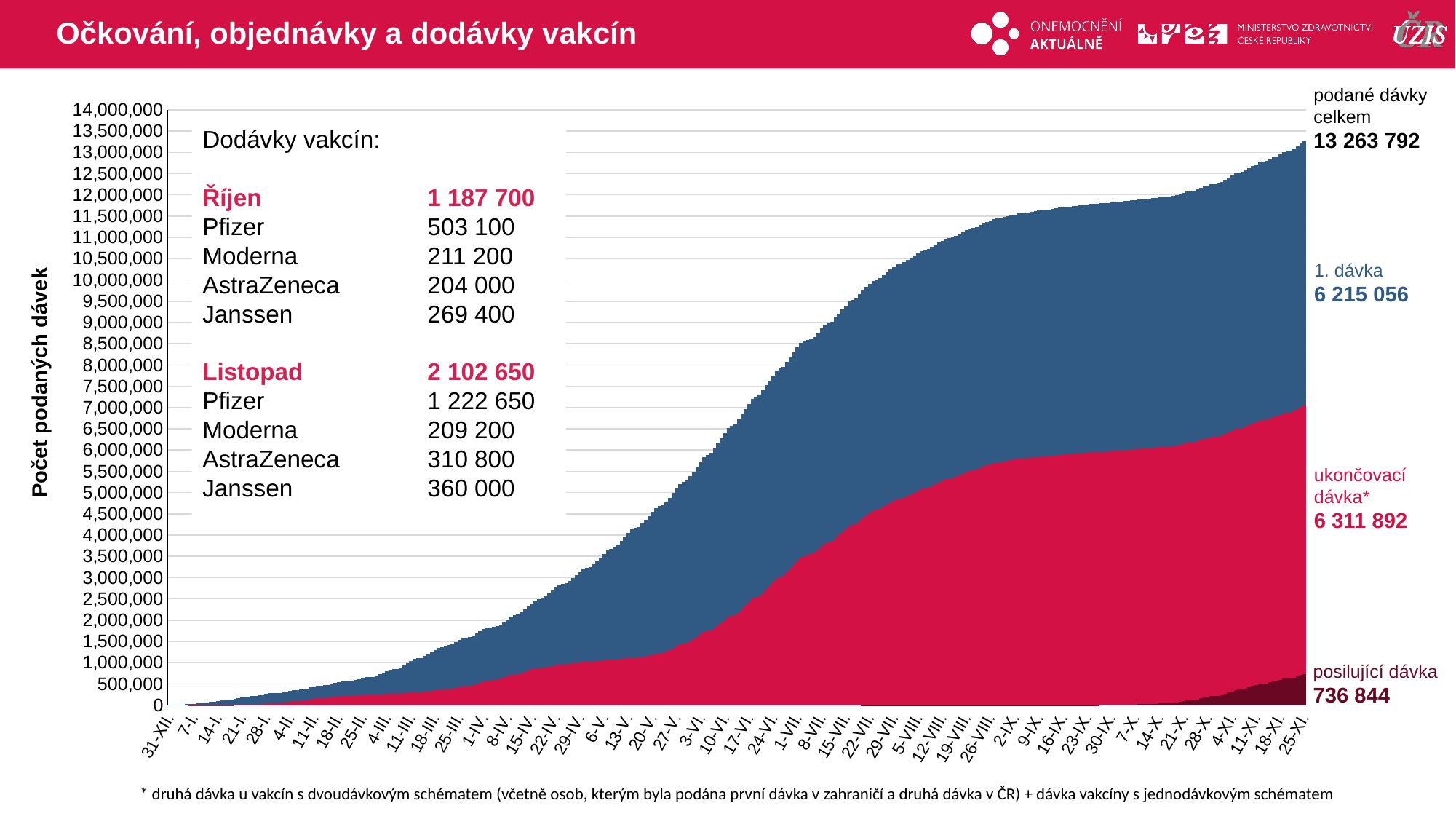

# Očkování, objednávky a dodávky vakcín
podané dávky celkem
13 263 792

### Chart

| Category | posilující dávka | dokončené očkování | první dávka |
|---|---|---|---|
| 31-XII. | 0.0 | 0.0 | 11864.0 |
| 1-I. | 0.0 | 0.0 | 12133.0 |
| 2-I. | 0.0 | 0.0 | 13409.0 |
| 3-I. | 0.0 | 0.0 | 14331.0 |
| 4-I. | 0.0 | 0.0 | 17932.0 |
| 5-I. | 0.0 | 0.0 | 22442.0 |
| 6-I. | 0.0 | 1.0 | 28279.0 |
| 7-I. | 0.0 | 1.0 | 36267.0 |
| 8-I. | 0.0 | 1.0 | 46307.0 |
| 9-I. | 0.0 | 2.0 | 48331.0 |
| 10-I. | 0.0 | 4.0 | 50095.0 |
| 11-I. | 0.0 | 6.0 | 59944.0 |
| 12-I. | 0.0 | 8.0 | 73381.0 |
| 13-I. | 0.0 | 8.0 | 86907.0 |
| 14-I. | 0.0 | 12.0 | 102125.0 |
| 15-I. | 0.0 | 13.0 | 116122.0 |
| 16-I. | 0.0 | 16.0 | 119515.0 |
| 17-I. | 0.0 | 652.0 | 122128.0 |
| 18-I. | 0.0 | 2478.0 | 134601.0 |
| 19-I. | 0.0 | 5200.0 | 147199.0 |
| 20-I. | 0.0 | 7854.0 | 160868.0 |
| 21-I. | 0.0 | 9594.0 | 176509.0 |
| 22-I. | 0.0 | 10638.0 | 191378.0 |
| 23-I. | 0.0 | 11516.0 | 194695.0 |
| 24-I. | 0.0 | 12384.0 | 196946.0 |
| 25-I. | 0.0 | 15355.0 | 206583.0 |
| 26-I. | 0.0 | 19338.0 | 217118.0 |
| 27-I. | 0.0 | 23875.0 | 226143.0 |
| 28-I. | 0.0 | 29999.0 | 233235.0 |
| 29-I. | 0.0 | 37901.0 | 239444.0 |
| 30-I. | 0.0 | 38989.0 | 240179.0 |
| 31-I. | 0.0 | 40170.0 | 240892.0 |
| 1-II. | 0.0 | 48124.0 | 244868.0 |
| 2-II. | 0.0 | 58349.0 | 249003.0 |
| 3-II. | 0.0 | 69347.0 | 253415.0 |
| 4-II. | 0.0 | 82323.0 | 258308.0 |
| 5-II. | 0.0 | 92987.0 | 263768.0 |
| 6-II. | 0.0 | 95349.0 | 264616.0 |
| 7-II. | 0.0 | 97848.0 | 265463.0 |
| 8-II. | 0.0 | 109275.0 | 269535.0 |
| 9-II. | 0.0 | 121180.0 | 274622.0 |
| 10-II. | 0.0 | 134415.0 | 280126.0 |
| 11-II. | 0.0 | 150616.0 | 286449.0 |
| 12-II. | 0.0 | 165340.0 | 293213.0 |
| 13-II. | 0.0 | 168326.0 | 294820.0 |
| 14-II. | 0.0 | 169709.0 | 295821.0 |
| 15-II. | 0.0 | 179063.0 | 302219.0 |
| 16-II. | 0.0 | 188135.0 | 310935.0 |
| 17-II. | 0.0 | 196439.0 | 320627.0 |
| 18-II. | 0.0 | 204508.0 | 332941.0 |
| 19-II. | 0.0 | 211860.0 | 344791.0 |
| 20-II. | 0.0 | 213040.0 | 346782.0 |
| 21-II. | 0.0 | 214062.0 | 347909.0 |
| 22-II. | 0.0 | 220086.0 | 358024.0 |
| 23-II. | 0.0 | 227055.0 | 370966.0 |
| 24-II. | 0.0 | 233086.0 | 384834.0 |
| 25-II. | 0.0 | 238631.0 | 402797.0 |
| 26-II. | 0.0 | 243971.0 | 418958.0 |
| 27-II. | 0.0 | 244527.0 | 421965.0 |
| 28-II. | 0.0 | 245074.0 | 424309.0 |
| 1-III. | 0.0 | 248515.0 | 443882.0 |
| 2-III. | 0.0 | 252052.0 | 471099.0 |
| 3-III. | 0.0 | 256552.0 | 501954.0 |
| 4-III. | 0.0 | 261231.0 | 535219.0 |
| 5-III. | 0.0 | 266641.0 | 564019.0 |
| 6-III. | 0.0 | 267496.0 | 576149.0 |
| 7-III. | 0.0 | 268335.0 | 587678.0 |
| 8-III. | 0.0 | 273179.0 | 617387.0 |
| 9-III. | 0.0 | 279556.0 | 653726.0 |
| 10-III. | 0.0 | 286504.0 | 695013.0 |
| 11-III. | 0.0 | 294873.0 | 739809.0 |
| 12-III. | 0.0 | 303335.0 | 778580.0 |
| 13-III. | 0.0 | 304638.0 | 795646.0 |
| 14-III. | 0.0 | 305786.0 | 807749.0 |
| 15-III. | 0.0 | 314557.0 | 836120.0 |
| 16-III. | 0.0 | 325086.0 | 874990.0 |
| 17-III. | 0.0 | 335587.0 | 912435.0 |
| 18-III. | 0.0 | 347990.0 | 950384.0 |
| 19-III. | 0.0 | 361590.0 | 984842.0 |
| 20-III. | 0.0 | 363610.0 | 999964.0 |
| 21-III. | 0.0 | 365163.0 | 1007370.0 |
| 22-III. | 0.0 | 377659.0 | 1031887.0 |
| 23-III. | 0.0 | 391007.0 | 1058508.0 |
| 24-III. | 0.0 | 406734.0 | 1085343.0 |
| 25-III. | 0.0 | 424573.0 | 1111649.0 |
| 26-III. | 0.0 | 442061.0 | 1136437.0 |
| 27-III. | 0.0 | 446905.0 | 1144861.0 |
| 28-III. | 0.0 | 451043.0 | 1150397.0 |
| 29-III. | 0.0 | 471758.0 | 1169506.0 |
| 30-III. | 0.0 | 493929.0 | 1194182.0 |
| 31-III. | 0.0 | 520979.0 | 1217258.0 |
| 1-IV. | 0.0 | 553015.0 | 1242846.0 |
| 2-IV. | 0.0 | 565799.0 | 1249745.0 |
| 3-IV. | 0.0 | 576712.0 | 1253352.0 |
| 4-IV. | 0.0 | 585628.0 | 1255853.0 |
| 5-IV. | 0.0 | 592806.0 | 1258235.0 |
| 6-IV. | 0.0 | 622043.0 | 1274342.0 |
| 7-IV. | 0.0 | 644261.0 | 1297729.0 |
| 8-IV. | 0.0 | 675266.0 | 1336393.0 |
| 9-IV. | 0.0 | 705436.0 | 1375901.0 |
| 10-IV. | 0.0 | 720724.0 | 1391356.0 |
| 11-IV. | 0.0 | 730755.0 | 1401114.0 |
| 12-IV. | 0.0 | 755877.0 | 1439335.0 |
| 13-IV. | 0.0 | 781910.0 | 1475560.0 |
| 14-IV. | 0.0 | 809254.0 | 1514344.0 |
| 15-IV. | 0.0 | 834962.0 | 1562106.0 |
| 16-IV. | 0.0 | 860587.0 | 1606733.0 |
| 17-IV. | 0.0 | 869610.0 | 1623412.0 |
| 18-IV. | 0.0 | 874591.0 | 1636388.0 |
| 19-IV. | 0.0 | 890046.0 | 1680366.0 |
| 20-IV. | 0.0 | 905902.0 | 1722891.0 |
| 21-IV. | 0.0 | 920242.0 | 1770602.0 |
| 22-IV. | 0.0 | 937612.0 | 1825038.0 |
| 23-IV. | 0.0 | 949653.0 | 1874758.0 |
| 24-IV. | 0.0 | 954892.0 | 1892565.0 |
| 25-IV. | 0.0 | 958882.0 | 1907228.0 |
| 26-IV. | 0.0 | 966422.0 | 1956257.0 |
| 27-IV. | 0.0 | 978636.0 | 2004278.0 |
| 28-IV. | 0.0 | 992612.0 | 2061557.0 |
| 29-IV. | 0.0 | 1008475.0 | 2125483.0 |
| 30-IV. | 0.0 | 1018423.0 | 2186223.0 |
| 1-V. | 0.0 | 1021857.0 | 2205423.0 |
| 2-V. | 0.0 | 1024121.0 | 2224294.0 |
| 3-V. | 0.0 | 1029166.0 | 2290393.0 |
| 4-V. | 0.0 | 1037481.0 | 2355301.0 |
| 5-V. | 0.0 | 1046859.0 | 2426456.0 |
| 6-V. | 0.0 | 1057551.0 | 2504851.0 |
| 7-V. | 0.0 | 1067590.0 | 2580182.0 |
| 8-V. | 0.0 | 1069340.0 | 2609446.0 |
| 9-V. | 0.0 | 1070534.0 | 2633610.0 |
| 10-V. | 0.0 | 1077736.0 | 2704654.0 |
| 11-V. | 0.0 | 1086521.0 | 2778913.0 |
| 12-V. | 0.0 | 1095602.0 | 2857148.0 |
| 13-V. | 0.0 | 1104742.0 | 2939625.0 |
| 14-V. | 0.0 | 1112502.0 | 3017929.0 |
| 15-V. | 0.0 | 1114717.0 | 3049709.0 |
| 16-V. | 0.0 | 1115968.0 | 3075438.0 |
| 17-V. | 0.0 | 1122665.0 | 3147040.0 |
| 18-V. | 0.0 | 1135684.0 | 3217942.0 |
| 19-V. | 0.0 | 1150783.0 | 3294146.0 |
| 20-V. | 0.0 | 1177773.0 | 3367921.0 |
| 21-V. | 0.0 | 1205484.0 | 3435223.0 |
| 22-V. | 0.0 | 1216637.0 | 3467396.0 |
| 23-V. | 0.0 | 1225650.0 | 3489709.0 |
| 24-V. | 0.0 | 1259265.0 | 3535548.0 |
| 25-V. | 0.0 | 1295023.0 | 3585594.0 |
| 26-V. | 0.0 | 1332504.0 | 3651419.0 |
| 27-V. | 0.0 | 1379775.0 | 3710679.0 |
| 28-V. | 0.0 | 1426275.0 | 3770250.0 |
| 29-V. | 0.0 | 1443354.0 | 3799266.0 |
| 30-V. | 0.0 | 1457764.0 | 3821599.0 |
| 31-V. | 0.0 | 1505282.0 | 3875458.0 |
| 1-VI. | 0.0 | 1554075.0 | 3932177.0 |
| 2-VI. | 0.0 | 1607995.0 | 3992580.0 |
| 3-VI. | 0.0 | 1668151.0 | 4047984.0 |
| 4-VI. | 0.0 | 1725477.0 | 4107805.0 |
| 5-VI. | 0.0 | 1744261.0 | 4141805.0 |
| 6-VI. | 0.0 | 1759360.0 | 4168637.0 |
| 7-VI. | 0.0 | 1814947.0 | 4229176.0 |
| 8-VI. | 0.0 | 1869872.0 | 4290085.0 |
| 9-VI. | 0.0 | 1934299.0 | 4345630.0 |
| 10-VI. | 0.0 | 2005363.0 | 4396381.0 |
| 11-VI. | 0.0 | 2075037.0 | 4445325.0 |
| 12-VI. | 0.0 | 2095776.0 | 4477211.0 |
| 13-VI. | 0.0 | 2114140.0 | 4501149.0 |
| 14-VI. | 0.0 | 2188455.0 | 4541811.0 |
| 15-VI. | 0.0 | 2260725.0 | 4584261.0 |
| 16-VI. | 0.0 | 2338869.0 | 4624448.0 |
| 17-VI. | 0.0 | 2421857.0 | 4661625.0 |
| 18-VI. | 0.0 | 2502276.0 | 4701939.0 |
| 19-VI. | 0.0 | 2531501.0 | 4723654.0 |
| 20-VI. | 0.0 | 2555276.0 | 4740970.0 |
| 21-VI. | 0.0 | 2633771.0 | 4772026.0 |
| 22-VI. | 0.0 | 2715948.0 | 4803357.0 |
| 23-VI. | 0.0 | 2801085.0 | 4833203.0 |
| 24-VI. | 0.0 | 2891031.0 | 4861200.0 |
| 25-VI. | 0.0 | 2977084.0 | 4890515.0 |
| 26-VI. | 0.0 | 3011833.0 | 4906325.0 |
| 27-VI. | 0.0 | 3038429.0 | 4920245.0 |
| 28-VI. | 0.0 | 3123525.0 | 4947387.0 |
| 29-VI. | 0.0 | 3209908.0 | 4975188.0 |
| 30-VI. | 0.0 | 3300773.0 | 5001314.0 |
| 1-VII. | 0.0 | 3390720.0 | 5023494.0 |
| 2-VII. | 0.0 | 3476460.0 | 5048480.0 |
| 3-VII. | 0.0 | 3507925.0 | 5055530.0 |
| 4-VII. | 0.0 | 3529691.0 | 5063062.0 |
| 5-VII. | 0.0 | 3555015.0 | 5070396.0 |
| 6-VII. | 0.0 | 3582600.0 | 5075772.0 |
| 7-VII. | 0.0 | 3661487.0 | 5100547.0 |
| 8-VII. | 0.0 | 3731719.0 | 5125814.0 |
| 9-VII. | 0.0 | 3800904.0 | 5152285.0 |
| 10-VII. | 0.0 | 3829478.0 | 5161604.0 |
| 11-VII. | 0.0 | 3852330.0 | 5170084.0 |
| 12-VII. | 0.0 | 3921351.0 | 5196277.0 |
| 13-VII. | 0.0 | 3991146.0 | 5220587.0 |
| 14-VII. | 0.0 | 4063049.0 | 5244382.0 |
| 15-VII. | 0.0 | 4128985.0 | 5271191.0 |
| 16-VII. | 0.0 | 4201603.0 | 5296601.0 |
| 17-VII. | 0.0 | 4232981.0 | 5304865.0 |
| 18-VII. | 0.0 | 4258940.0 | 5312752.0 |
| 19-VII. | 0.0 | 4325890.0 | 5334606.0 |
| 20-VII. | 1.0 | 4392852.0 | 5354053.0 |
| 21-VII. | 1.0 | 4456228.0 | 5374642.0 |
| 22-VII. | 1.0 | 4514760.0 | 5393941.0 |
| 23-VII. | 1.0 | 4569409.0 | 5414016.0 |
| 24-VII. | 1.0 | 4597015.0 | 5420128.0 |
| 25-VII. | 1.0 | 4619098.0 | 5425581.0 |
| 26-VII. | 1.0 | 4667679.0 | 5446439.0 |
| 27-VII. | 1.0 | 4714215.0 | 5465841.0 |
| 28-VII. | 1.0 | 4760096.0 | 5483310.0 |
| 29-VII. | 1.0 | 4801956.0 | 5501296.0 |
| 30-VII. | 1.0 | 4844413.0 | 5521236.0 |
| 31-VII. | 1.0 | 4863896.0 | 5528590.0 |
| 1-VIII. | 1.0 | 4880027.0 | 5533968.0 |
| 2-VIII. | 1.0 | 4917506.0 | 5550127.0 |
| 3-VIII. | 1.0 | 4955532.0 | 5564520.0 |
| 4-VIII. | 1.0 | 4992191.0 | 5577607.0 |
| 5-VIII. | 1.0 | 5032576.0 | 5590562.0 |
| 6-VIII. | 1.0 | 5075783.0 | 5604234.0 |
| 7-VIII. | 1.0 | 5093900.0 | 5608403.0 |
| 8-VIII. | 1.0 | 5109620.0 | 5611662.0 |
| 9-VIII. | 1.0 | 5154591.0 | 5622069.0 |
| 10-VIII. | 1.0 | 5194091.0 | 5631691.0 |
| 11-VIII. | 1.0 | 5237159.0 | 5640805.0 |
| 12-VIII. | 1.0 | 5274221.0 | 5649713.0 |
| 13-VIII. | 1.0 | 5314483.0 | 5658216.0 |
| 14-VIII. | 1.0 | 5325149.0 | 5660489.0 |
| 15-VIII. | 1.0 | 5335501.0 | 5662436.0 |
| 16-VIII. | 1.0 | 5369523.0 | 5670306.0 |
| 17-VIII. | 1.0 | 5396567.0 | 5677915.0 |
| 18-VIII. | 1.0 | 5435377.0 | 5685147.0 |
| 19-VIII. | 1.0 | 5473682.0 | 5692340.0 |
| 20-VIII. | 1.0 | 5513812.0 | 5701080.0 |
| 21-VIII. | 1.0 | 5526535.0 | 5702882.0 |
| 22-VIII. | 1.0 | 5538482.0 | 5704426.0 |
| 23-VIII. | 1.0 | 5577693.0 | 5712433.0 |
| 24-VIII. | 1.0 | 5610894.0 | 5720037.0 |
| 25-VIII. | 1.0 | 5639206.0 | 5726718.0 |
| 26-VIII. | 2.0 | 5665293.0 | 5733345.0 |
| 27-VIII. | 2.0 | 5691196.0 | 5741436.0 |
| 28-VIII. | 2.0 | 5698216.0 | 5743439.0 |
| 29-VIII. | 2.0 | 5704818.0 | 5745115.0 |
| 30-VIII. | 2.0 | 5726652.0 | 5751939.0 |
| 31-VIII. | 2.0 | 5744693.0 | 5757830.0 |
| 1-IX. | 2.0 | 5758663.0 | 5762378.0 |
| 2-IX. | 2.0 | 5773014.0 | 5767332.0 |
| 3-IX. | 2.0 | 5788693.0 | 5774898.0 |
| 4-IX. | 2.0 | 5792233.0 | 5776332.0 |
| 5-IX. | 2.0 | 5795063.0 | 5777835.0 |
| 6-IX. | 2.0 | 5807558.0 | 5782622.0 |
| 7-IX. | 2.0 | 5818632.0 | 5785491.0 |
| 8-IX. | 3.0 | 5828457.0 | 5789876.0 |
| 9-IX. | 3.0 | 5838498.0 | 5794951.0 |
| 10-IX. | 3.0 | 5850647.0 | 5801062.0 |
| 11-IX. | 3.0 | 5853114.0 | 5802303.0 |
| 12-IX. | 3.0 | 5854734.0 | 5802971.0 |
| 13-IX. | 3.0 | 5865014.0 | 5806895.0 |
| 14-IX. | 3.0 | 5874001.0 | 5810836.0 |
| 15-IX. | 9.0 | 5882503.0 | 5814695.0 |
| 16-IX. | 9.0 | 5890752.0 | 5818459.0 |
| 17-IX. | 12.0 | 5900946.0 | 5823224.0 |
| 18-IX. | 14.0 | 5903292.0 | 5824388.0 |
| 19-IX. | 15.0 | 5904854.0 | 5824930.0 |
| 20-IX. | 448.0 | 5913034.0 | 5827835.0 |
| 21-IX. | 898.0 | 5920553.0 | 5830906.0 |
| 22-IX. | 1346.0 | 5926055.0 | 5833959.0 |
| 23-IX. | 2344.0 | 5932447.0 | 5837540.0 |
| 24-IX. | 2834.0 | 5942045.0 | 5841680.0 |
| 25-IX. | 2914.0 | 5944029.0 | 5842633.0 |
| 26-IX. | 2987.0 | 5945653.0 | 5843074.0 |
| 27-IX. | 3730.0 | 5952135.0 | 5845865.0 |
| 28-IX. | 3785.0 | 5952736.0 | 5846038.0 |
| 29-IX. | 4797.0 | 5960175.0 | 5848751.0 |
| 30-IX. | 5965.0 | 5967842.0 | 5852097.0 |
| 1-X. | 7822.0 | 5975776.0 | 5855253.0 |
| 2-X. | 7922.0 | 5977302.0 | 5855960.0 |
| 3-X. | 8004.0 | 5978163.0 | 5856366.0 |
| 4-X. | 9732.0 | 5983722.0 | 5858591.0 |
| 5-X. | 11859.0 | 5988778.0 | 5860750.0 |
| 6-X. | 14489.0 | 5993929.0 | 5863295.0 |
| 7-X. | 16893.0 | 5999170.0 | 5865589.0 |
| 8-X. | 20816.0 | 6005780.0 | 5869109.0 |
| 9-X. | 21275.0 | 6007425.0 | 5869966.0 |
| 10-X. | 21512.0 | 6008252.0 | 5870651.0 |
| 11-X. | 24172.0 | 6012645.0 | 5872846.0 |
| 12-X. | 27613.0 | 6016632.0 | 5875015.0 |
| 13-X. | 31988.0 | 6020805.0 | 5877624.0 |
| 14-X. | 36753.0 | 6025738.0 | 5880139.0 |
| 15-X. | 41821.0 | 6031857.0 | 5883914.0 |
| 16-X. | 42902.0 | 6033365.0 | 5884803.0 |
| 17-X. | 43462.0 | 6034409.0 | 5885574.0 |
| 18-X. | 50643.0 | 6038494.0 | 5888531.0 |
| 19-X. | 61568.0 | 6040570.0 | 5891056.0 |
| 20-X. | 76565.0 | 6045010.0 | 5894452.0 |
| 21-X. | 94151.0 | 6050591.0 | 5899817.0 |
| 22-X. | 112974.0 | 6057081.0 | 5907360.0 |
| 23-X. | 116635.0 | 6059280.0 | 5909660.0 |
| 24-X. | 119128.0 | 6061044.0 | 5911086.0 |
| 25-X. | 138972.0 | 6066833.0 | 5918338.0 |
| 26-X. | 161463.0 | 6073353.0 | 5925979.0 |
| 27-X. | 187826.0 | 6080725.0 | 5936188.0 |
| 28-X. | 192058.0 | 6082389.0 | 5938324.0 |
| 29-X. | 211118.0 | 6090330.0 | 5948501.0 |
| 30-X. | 214965.0 | 6093232.0 | 5951012.0 |
| 31-X. | 218657.0 | 6095691.0 | 5953104.0 |
| 1-XI. | 240585.0 | 6103366.0 | 5963439.0 |
| 2-XI. | 265926.0 | 6110866.0 | 5973879.0 |
| 3-XI. | 296135.0 | 6118136.0 | 5986741.0 |
| 4-XI. | 327238.0 | 6126274.0 | 5999808.0 |
| 5-XI. | 358125.0 | 6137511.0 | 6015672.0 |
| 6-XI. | 364931.0 | 6140542.0 | 6020048.0 |
| 7-XI. | 369591.0 | 6142970.0 | 6022399.0 |
| 8-XI. | 394712.0 | 6150579.0 | 6034033.0 |
| 9-XI. | 422673.0 | 6157852.0 | 6044011.0 |
| 10-XI. | 451301.0 | 6165194.0 | 6055644.0 |
| 11-XI. | 478872.0 | 6174209.0 | 6066604.0 |
| 12-XI. | 506325.0 | 6186886.0 | 6080494.0 |
| 13-XI. | 512053.0 | 6190721.0 | 6083968.0 |
| 14-XI. | 515692.0 | 6193705.0 | 6086225.0 |
| 15-XI. | 537843.0 | 6204151.0 | 6096934.0 |
| 16-XI. | 564806.0 | 6215814.0 | 6109800.0 |
| 17-XI. | 569292.0 | 6219303.0 | 6112703.0 |
| 18-XI. | 594564.0 | 6230795.0 | 6126951.0 |
| 19-XI. | 619687.0 | 6247482.0 | 6145271.0 |
| 20-XI. | 625165.0 | 6252328.0 | 6151447.0 |
| 21-XI. | 628137.0 | 6255991.0 | 6156410.0 |
| 22-XI. | 650375.0 | 6269731.0 | 6170352.0 |
| 23-XI. | 678662.0 | 6282635.0 | 6185469.0 |
| 24-XI. | 706560.0 | 6298092.0 | 6200552.0 |
| 25-XI. | 736844.0 | 6311892.0 | 6215056.0 |
Dodávky vakcín:

Říjen		 1 187 700
Pfizer		 503 100
Moderna		 211 200
AstraZeneca	 204 000
Janssen		 269 400

Listopad		 2 102 650
Pfizer		 1 222 650
Moderna		 209 200
AstraZeneca	 310 800
Janssen		 360 000

1. dávka
6 215 056
Počet podaných dávek
ukončovací dávka*
6 311 892
posilující dávka
736 844
* druhá dávka u vakcín s dvoudávkovým schématem (včetně osob, kterým byla podána první dávka v zahraničí a druhá dávka v ČR) + dávka vakcíny s jednodávkovým schématem